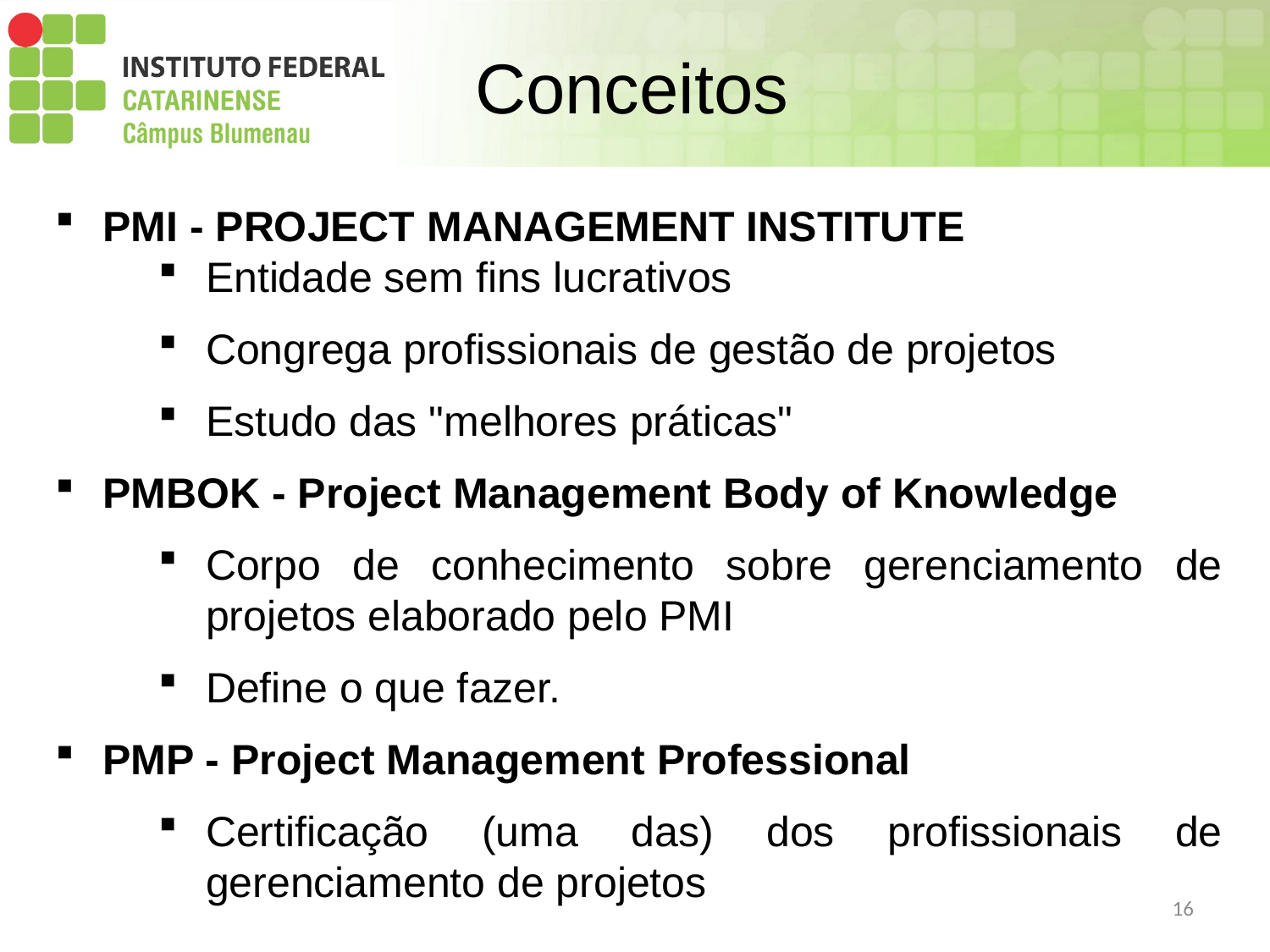

# Conceitos
PMI - PROJECT MANAGEMENT INSTITUTE
Entidade sem fins lucrativos
Congrega profissionais de gestão de projetos
Estudo das "melhores práticas"
PMBOK - Project Management Body of Knowledge
Corpo de conhecimento sobre gerenciamento de projetos elaborado pelo PMI
Define o que fazer.
PMP - Project Management Professional
Certificação (uma das) dos profissionais de gerenciamento de projetos
16